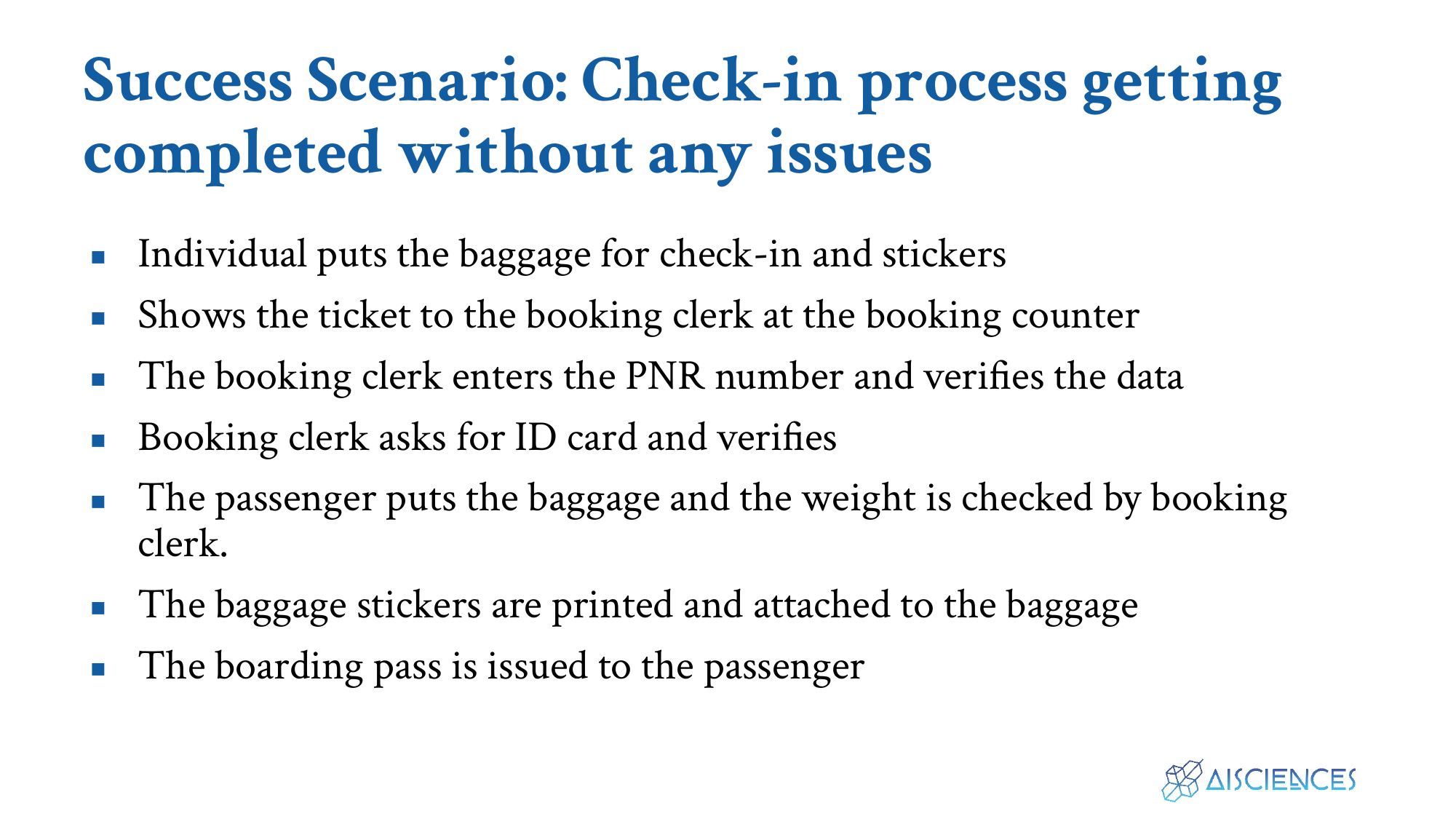

# Success Scenario: Check-in process getting completed without any issues
Individual puts the baggage for check-in and stickers
Shows the ticket to the booking clerk at the booking counter
The booking clerk enters the PNR number and verifies the data
Booking clerk asks for ID card and verifies
The passenger puts the baggage and the weight is checked by booking clerk.
The baggage stickers are printed and attached to the baggage
The boarding pass is issued to the passenger